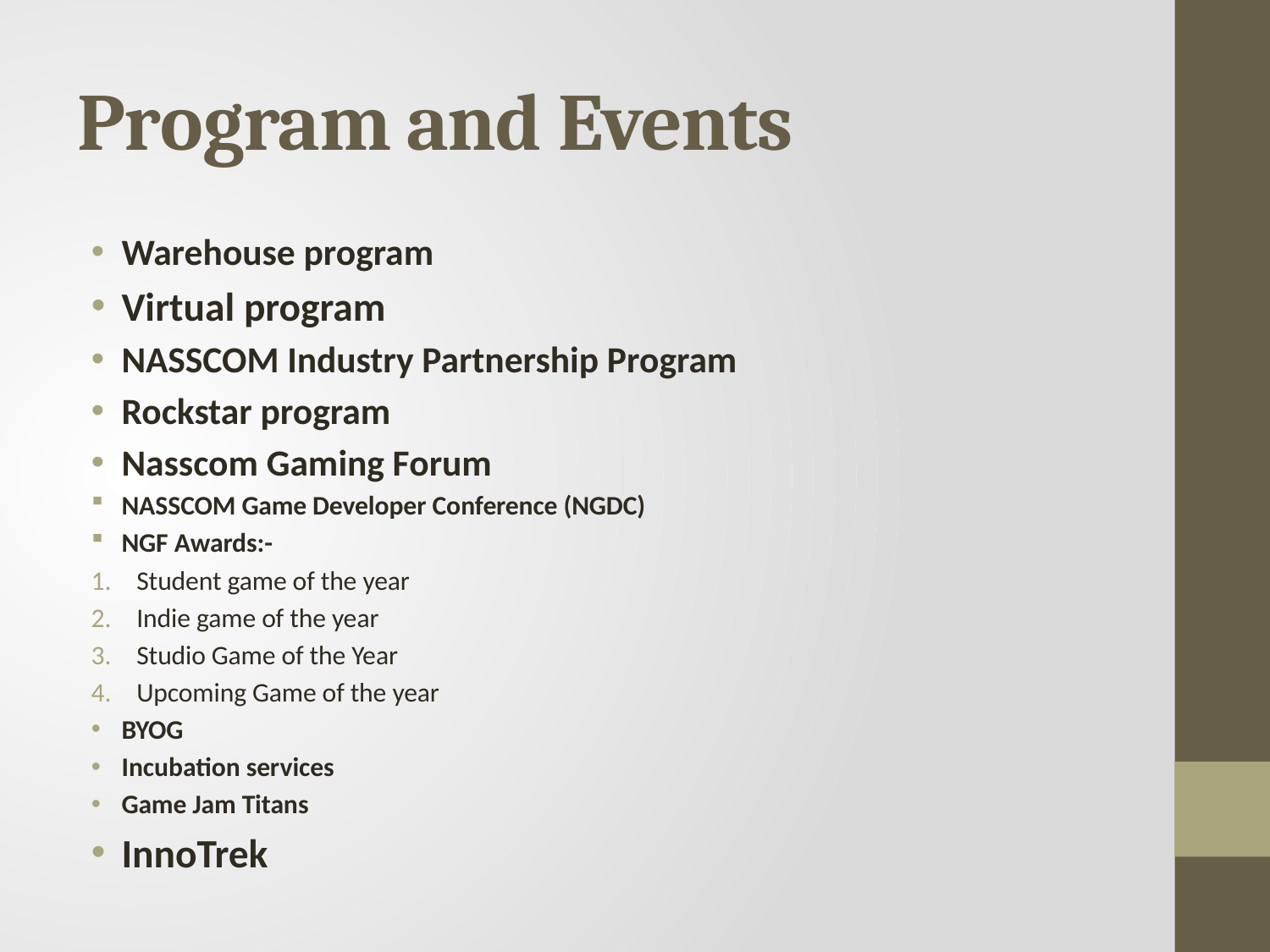

# Program and Events
Warehouse program
Virtual program
NASSCOM Industry Partnership Program
Rockstar program
Nasscom Gaming Forum
NASSCOM Game Developer Conference (NGDC)
NGF Awards:-
Student game of the year
Indie game of the year
Studio Game of the Year
Upcoming Game of the year
BYOG
Incubation services
Game Jam Titans
InnoTrek